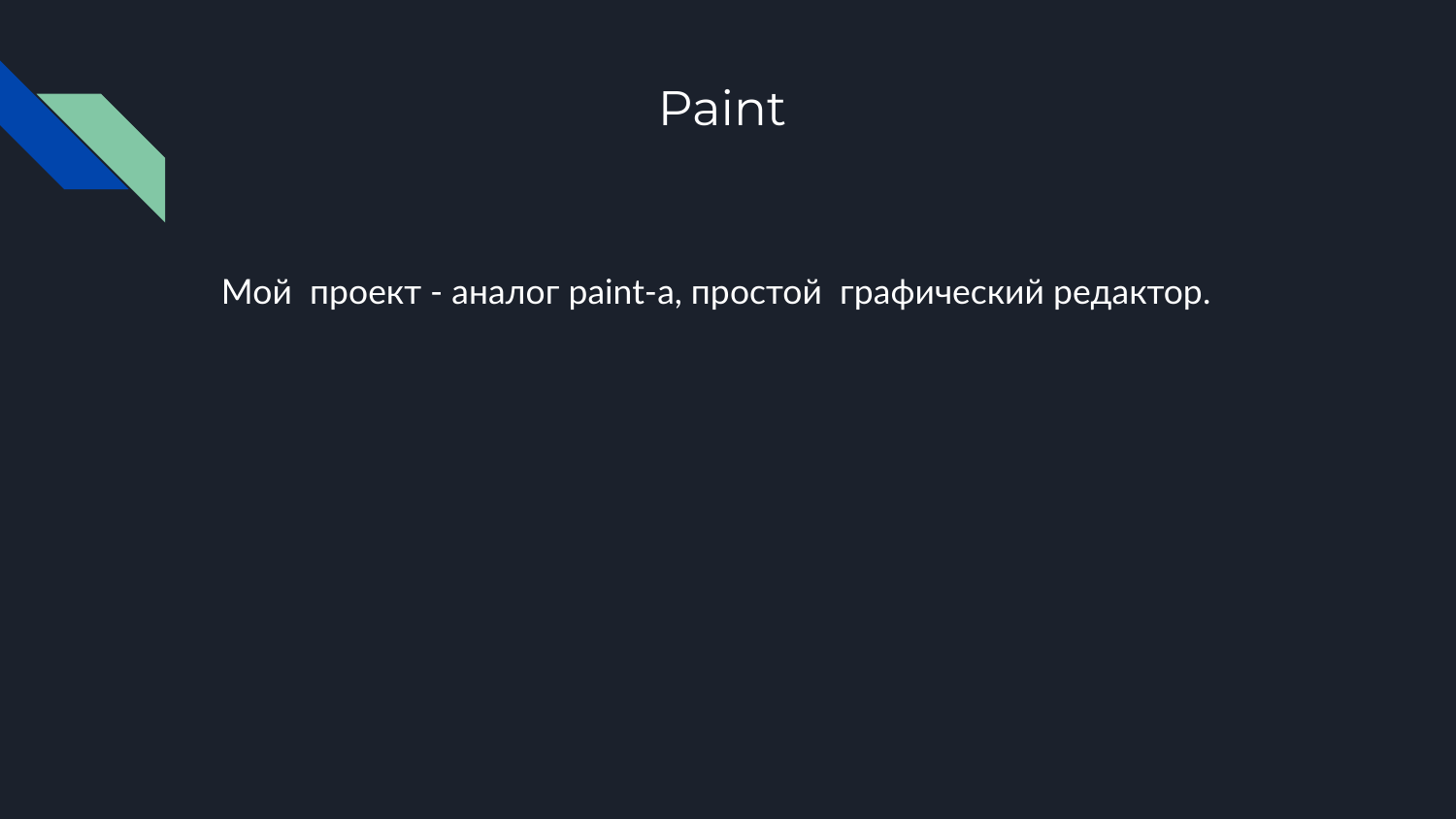

# Paint
Мой  проект - аналог paint-а, простой  графический редактор.